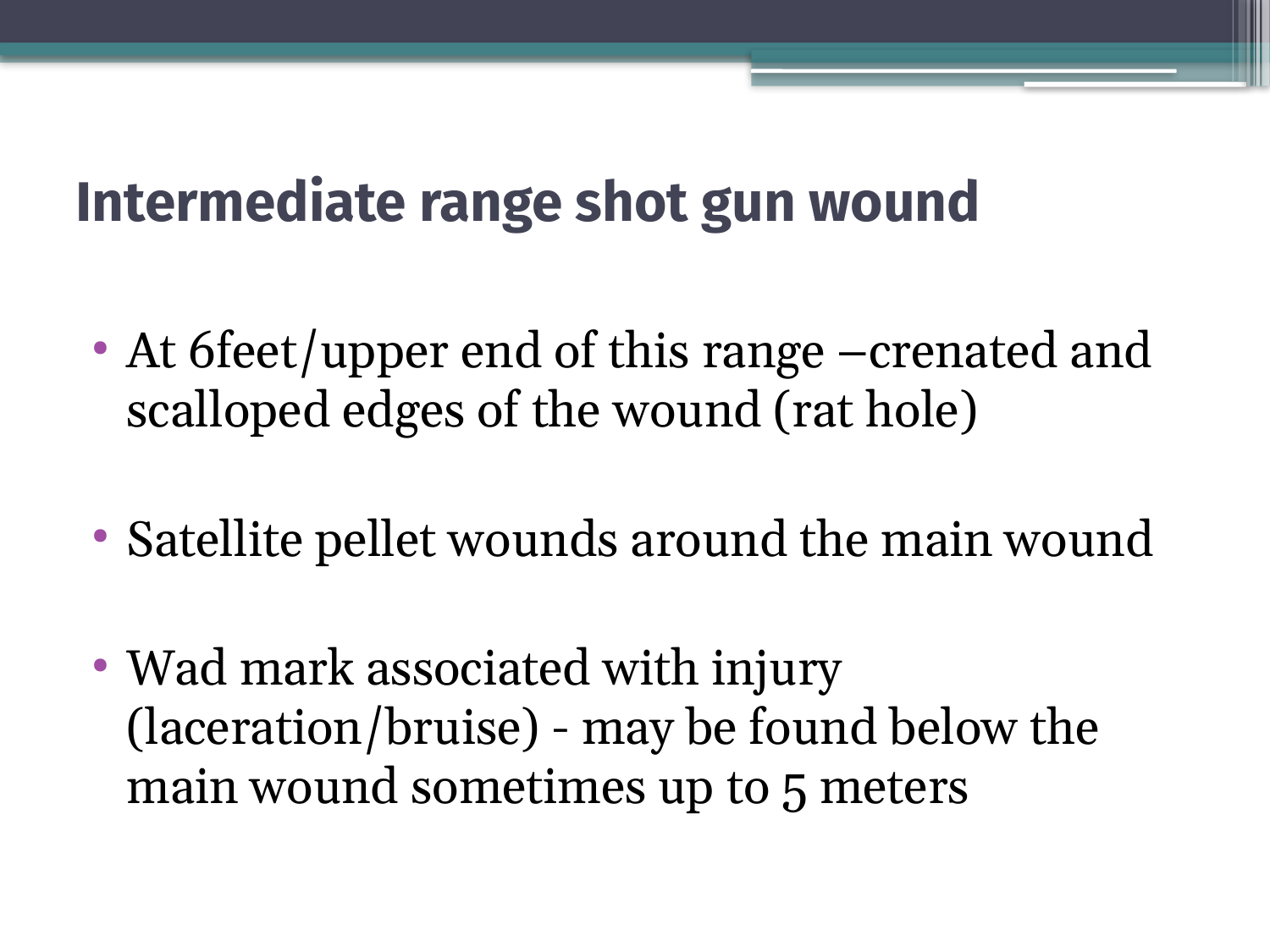

# Intermediate range shot gun wound
At 6feet/upper end of this range –crenated and scalloped edges of the wound (rat hole)

Satellite pellet wounds around the main wound

Wad mark associated with injury (laceration/bruise) - may be found below the main wound sometimes up to 5 meters